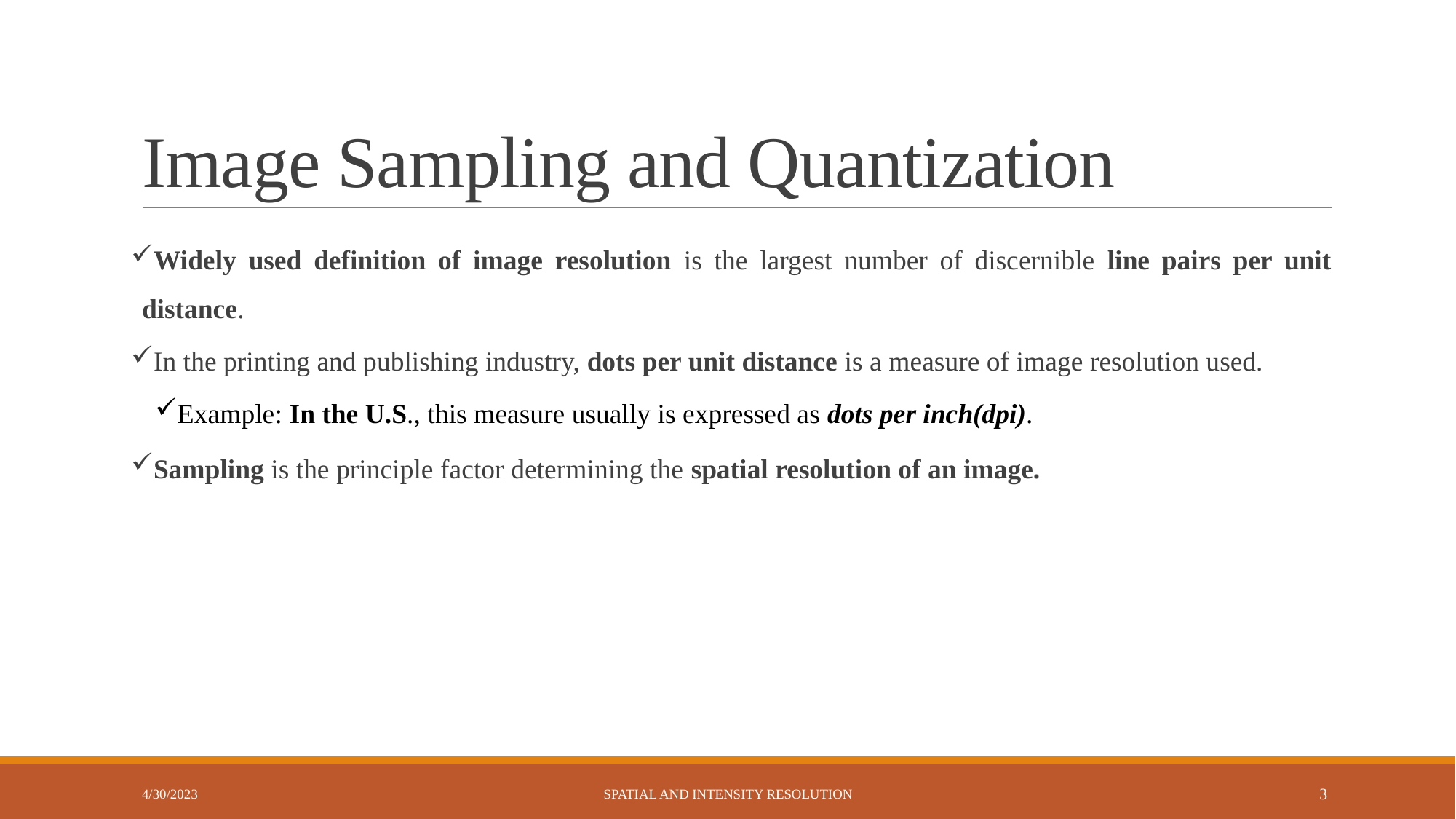

# Image Sampling and Quantization
Widely used definition of image resolution is the largest number of discernible line pairs per unit distance.
In the printing and publishing industry, dots per unit distance is a measure of image resolution used.
Example: In the U.S., this measure usually is expressed as dots per inch(dpi).
Sampling is the principle factor determining the spatial resolution of an image.

4/30/2023
Spatial and Intensity Resolution
3